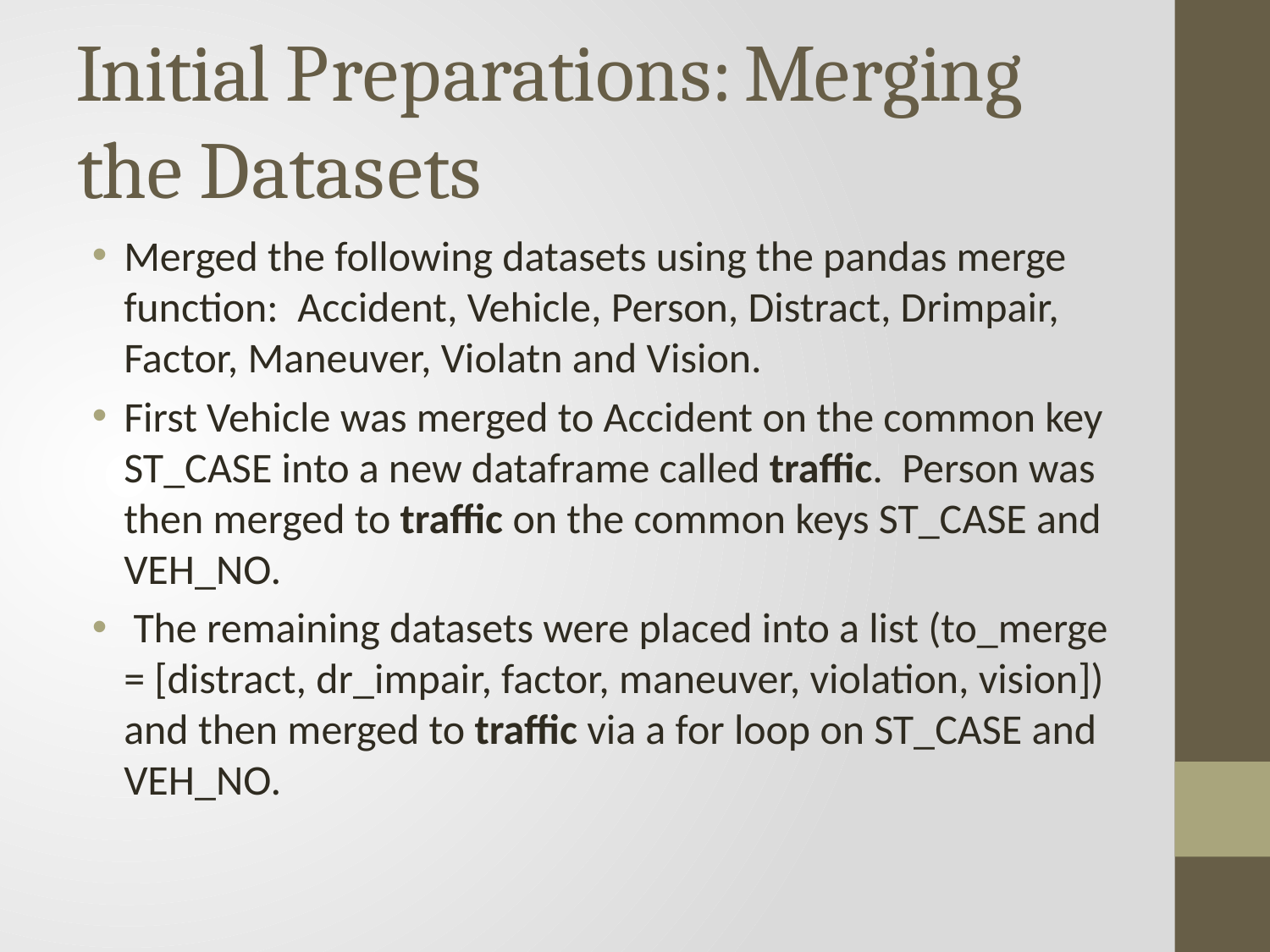

# Initial Preparations: Merging the Datasets
Merged the following datasets using the pandas merge function:  Accident, Vehicle, Person, Distract, Drimpair, Factor, Maneuver, Violatn and Vision.
First Vehicle was merged to Accident on the common key ST_CASE into a new dataframe called traffic.  Person was then merged to traffic on the common keys ST_CASE and VEH_NO.
 The remaining datasets were placed into a list (to_merge = [distract, dr_impair, factor, maneuver, violation, vision]) and then merged to traffic via a for loop on ST_CASE and VEH_NO.